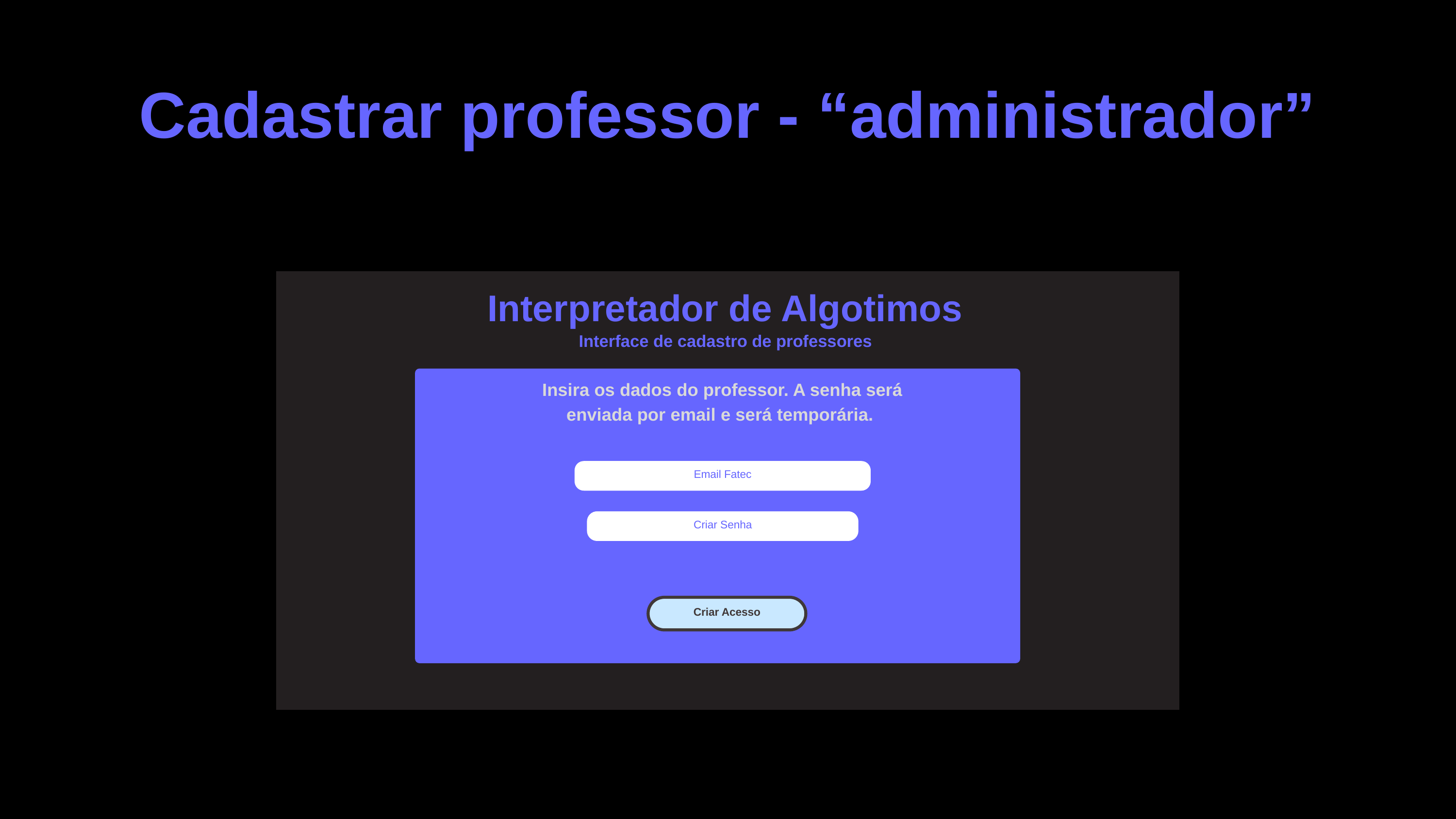

Cadastrar professor - “administrador”

Interpretador de Algotimos
Interface de cadastro de professores

Insira os dados do professor. A senha será enviada por email e será temporária.

Email Fatec

Criar Senha

Criar Acesso